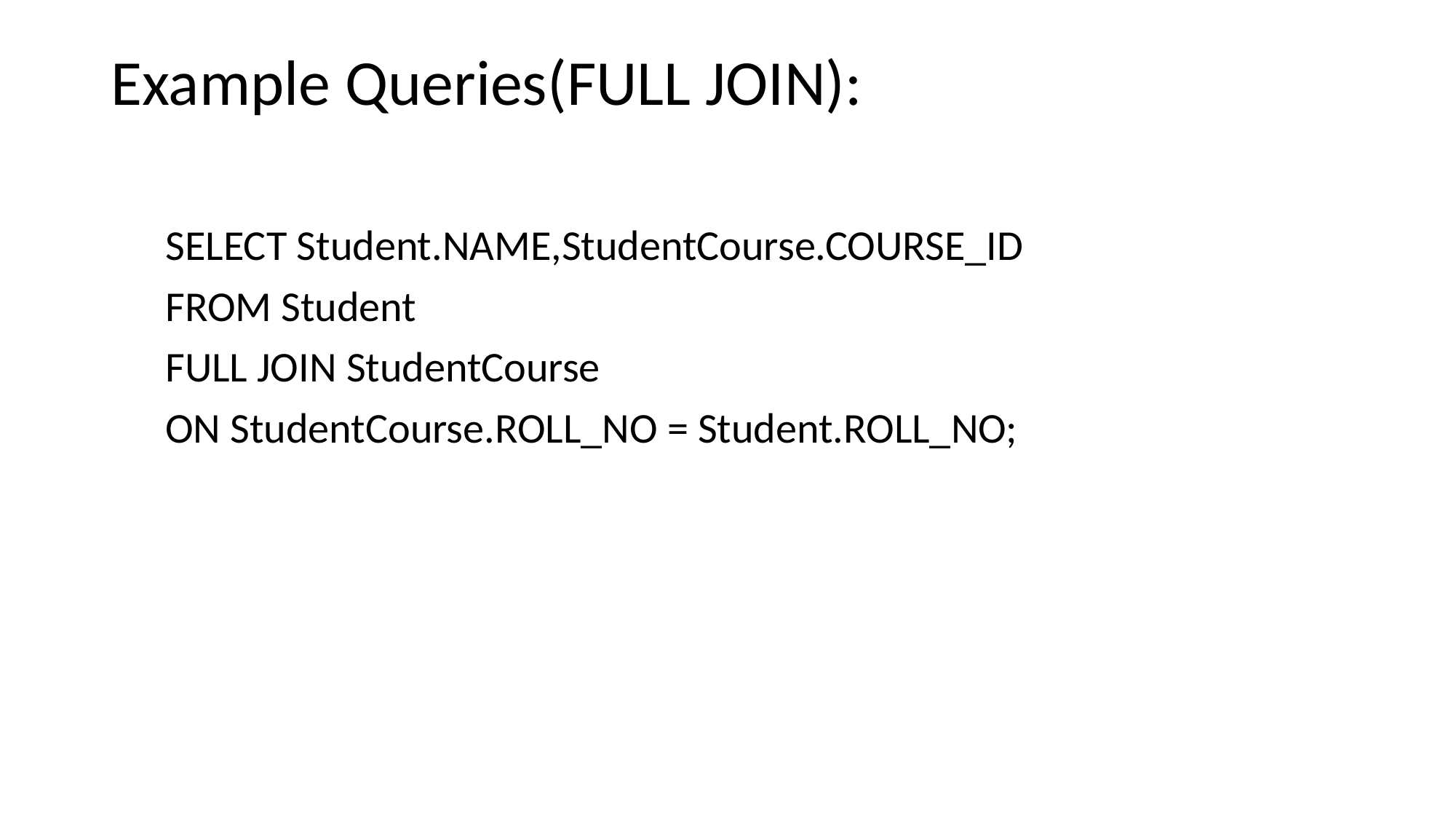

# Example Queries(FULL JOIN):
SELECT Student.NAME,StudentCourse.COURSE_ID
FROM Student
FULL JOIN StudentCourse
ON StudentCourse.ROLL_NO = Student.ROLL_NO;